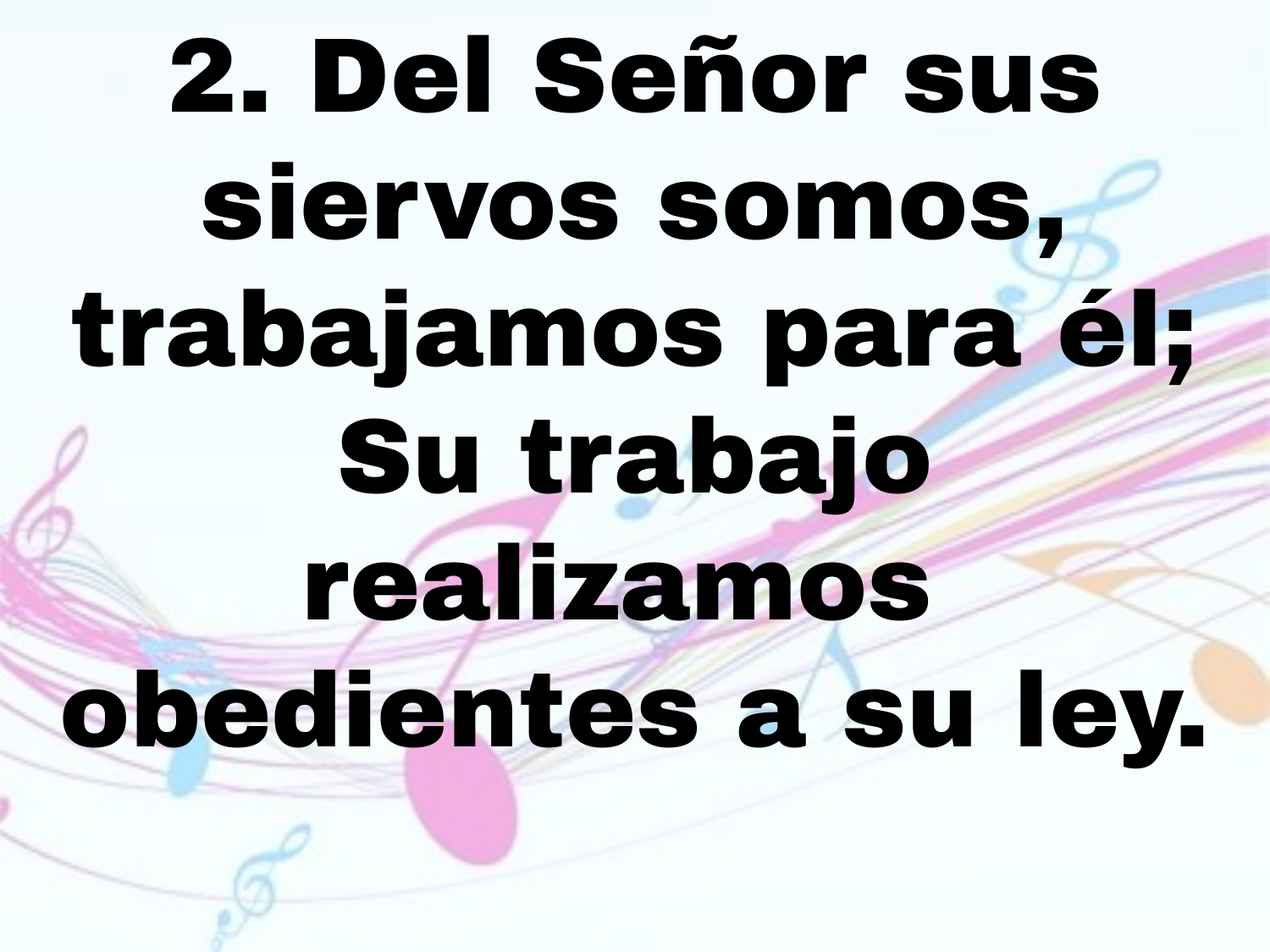

2. Del Señor sus siervos somos, trabajamos para él;
Su trabajo realizamos  obedientes a su ley.